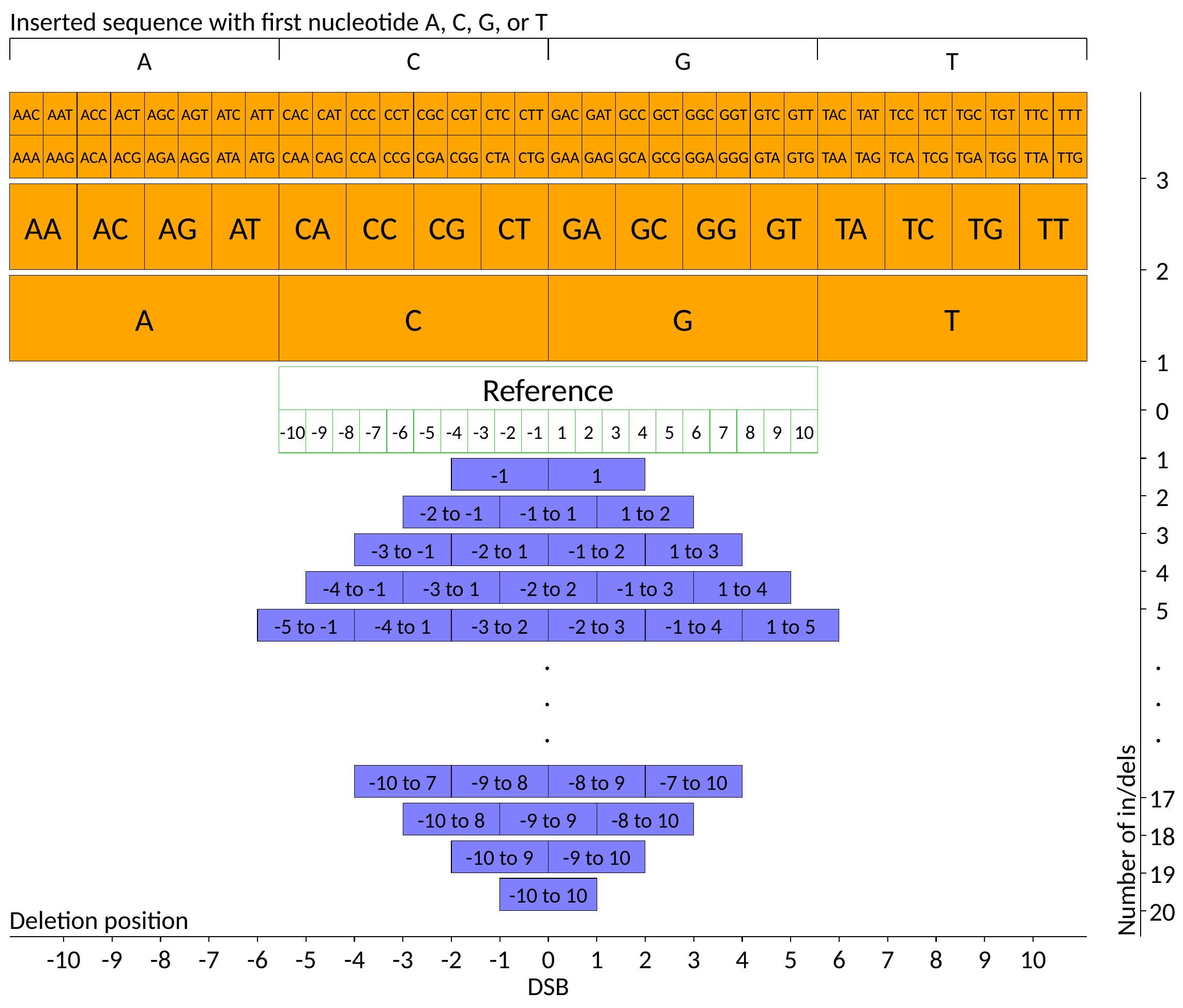

Inserted sequence with first nucleotide A, C, G, or T
A
C
G
T
AAC
AAT
ACC
ACT
AGC
AGT
ATC
ATT
CAC
CAT
CCC
CCT
CGC
CGT
CTC
CTT
GAC
GAT
GCC
GCT
GGC
GGT
GTC
GTT
TAC
TAT
TCC
TCT
TGC
TGT
TTC
TTT
AAA
AAG
ACA
ACG
AGA
AGG
ATA
ATG
CAA
CAG
CCA
CCG
CGA
CGG
CTA
CTG
GAA
GAG
GCA
GCG
GGA
GGG
GTA
GTG
TAA
TAG
TCA
TCG
TGA
TGG
TTA
TTG
3
AA
AC
AG
AT
CA
CC
CG
CT
GA
GC
GG
GT
TA
TC
TG
TT
2
A
C
G
T
1
Reference

0
-10
-9
-8
-7
-6
-5
-4
-3
-2
-1
1
2
3
4
5
6
7
8
9
10
1
-1
1
2
-2 to -1
-1 to 1
1 to 2
3
-3 to -1
-2 to 1
-1 to 2
1 to 3
4
-4 to -1
-3 to 1
-2 to 2
-1 to 3
1 to 4
5
-5 to -1
-4 to 1
-3 to 2
-2 to 3
-1 to 4
1 to 5
.
.
.
.
.
.
-10 to 7
-9 to 8
-8 to 9
-7 to 10
17
-10 to 8
-9 to 9
-8 to 10
18
Number of in/dels
-10 to 9
-9 to 10
19
-10 to 10
20
Deletion position
-10
-9
-8
-7
-6
-5
-4
-3
-2
-1
0
1
2
3
4
5
6
7
8
9
10
DSB